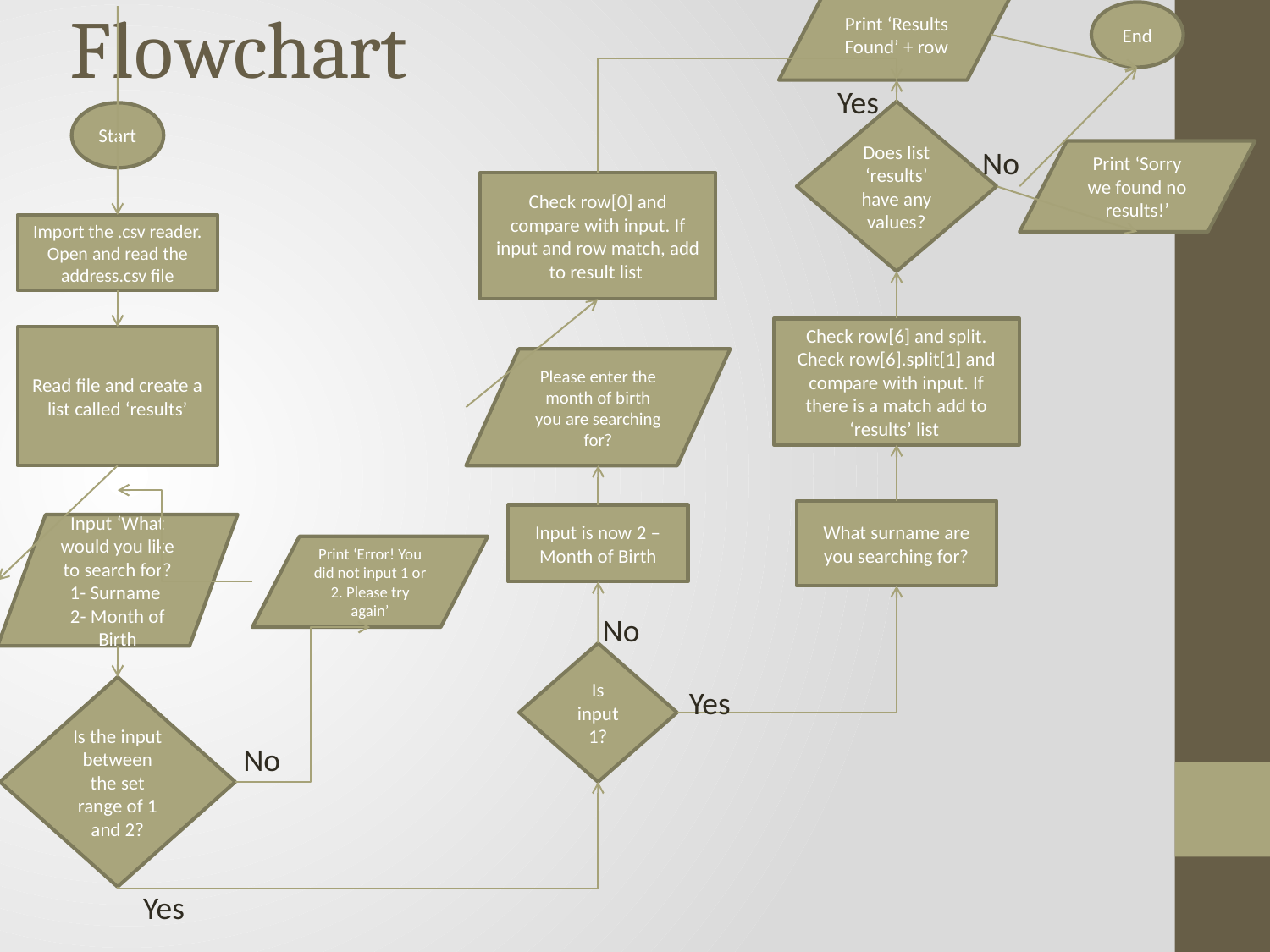

# Flowchart
Print ‘Results Found’ + row
End
Yes
Does list ‘results’ have any values?
Start
No
Print ‘Sorry we found no results!’
Check row[0] and compare with input. If input and row match, add to result list
Import the .csv reader. Open and read the address.csv file
Check row[6] and split. Check row[6].split[1] and compare with input. If there is a match add to ‘results’ list
Read file and create a list called ‘results’
Please enter the month of birth you are searching for?
What surname are you searching for?
Input is now 2 – Month of Birth
Input ‘What would you like to search for? 1- Surname
2- Month of Birth
Print ‘Error! You did not input 1 or 2. Please try again’
No
Is input 1?
Is the input between the set range of 1 and 2?
Yes
No
Yes